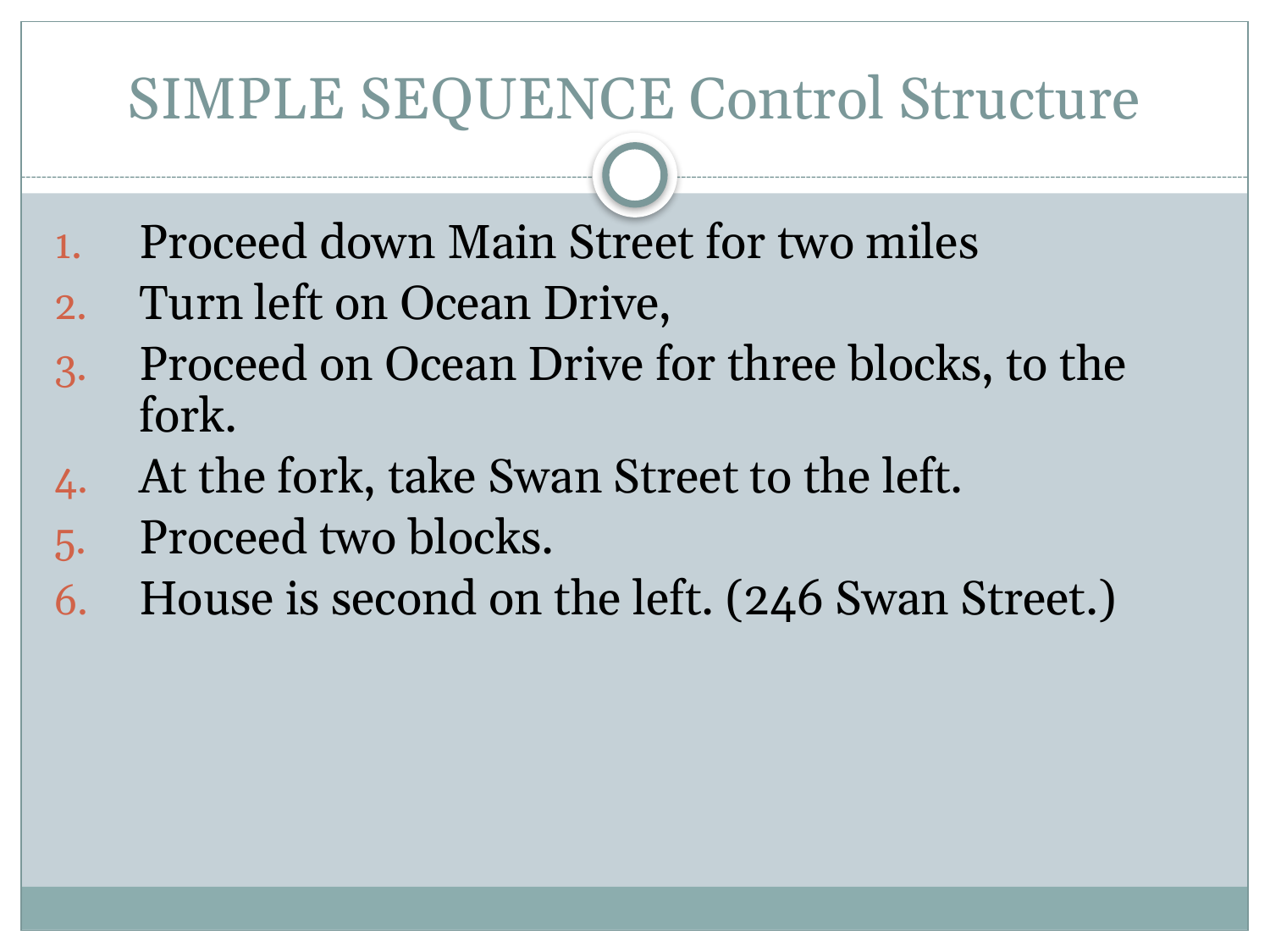

# SIMPLE SEQUENCE Control Structure
Proceed down Main Street for two miles
Turn left on Ocean Drive,
Proceed on Ocean Drive for three blocks, to the fork.
At the fork, take Swan Street to the left.
Proceed two blocks.
House is second on the left. (246 Swan Street.)